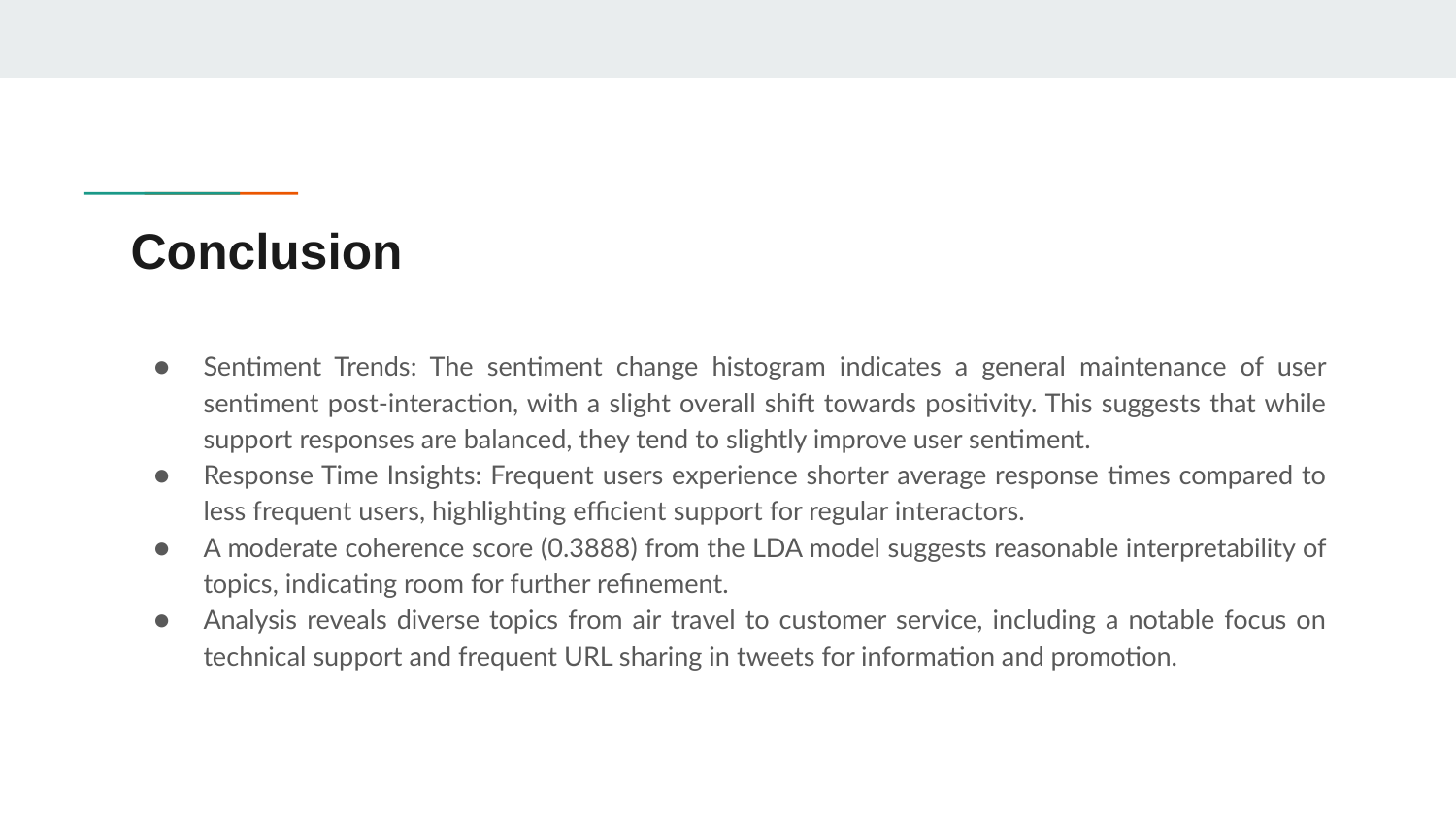

# Conclusion
Sentiment Trends: The sentiment change histogram indicates a general maintenance of user sentiment post-interaction, with a slight overall shift towards positivity. This suggests that while support responses are balanced, they tend to slightly improve user sentiment.
Response Time Insights: Frequent users experience shorter average response times compared to less frequent users, highlighting efficient support for regular interactors.
A moderate coherence score (0.3888) from the LDA model suggests reasonable interpretability of topics, indicating room for further refinement.
Analysis reveals diverse topics from air travel to customer service, including a notable focus on technical support and frequent URL sharing in tweets for information and promotion.